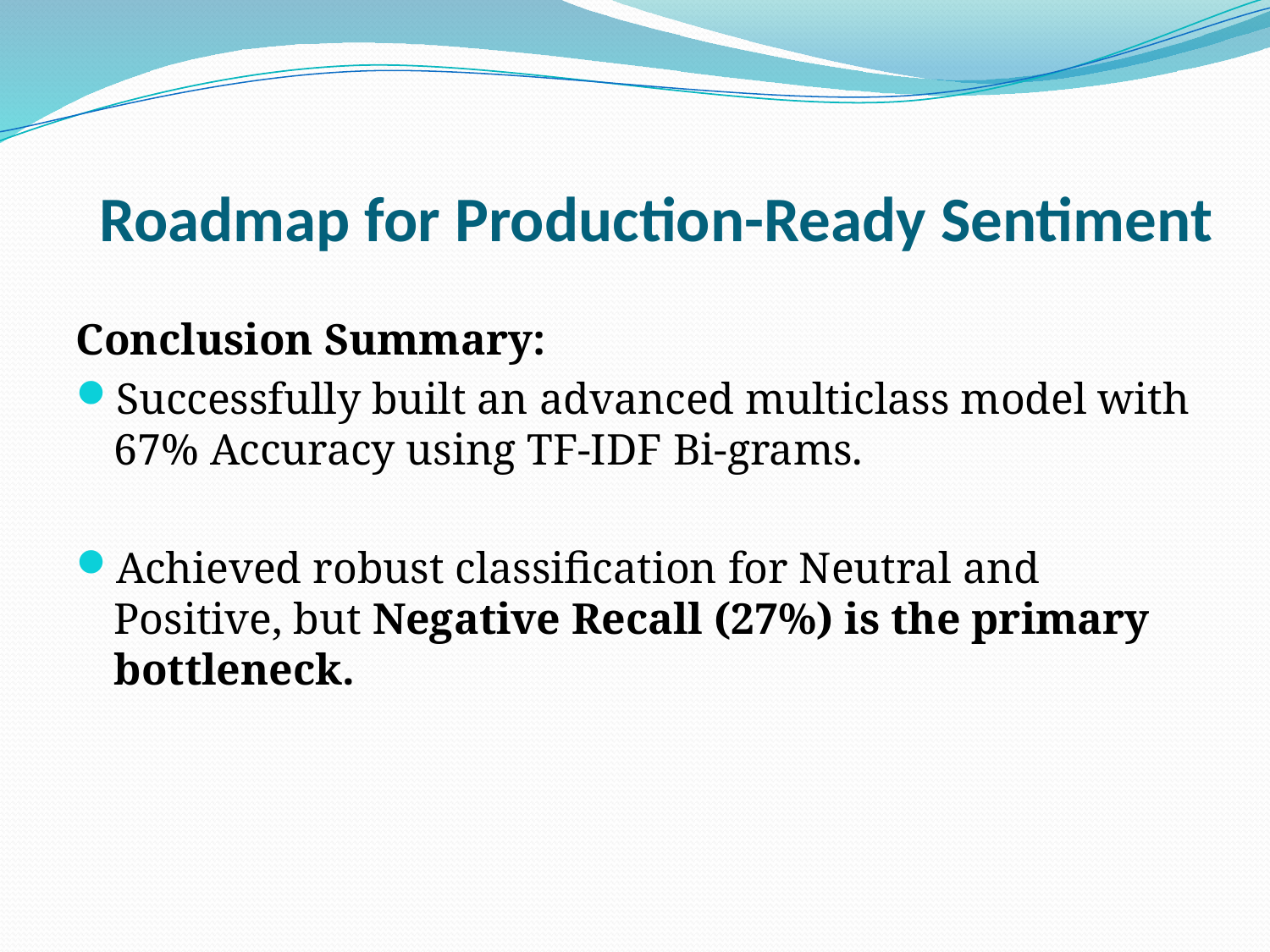

# Roadmap for Production-Ready Sentiment
Conclusion Summary:
Successfully built an advanced multiclass model with 67% Accuracy using TF-IDF Bi-grams.

Achieved robust classification for Neutral and Positive, but Negative Recall (27%) is the primary bottleneck.